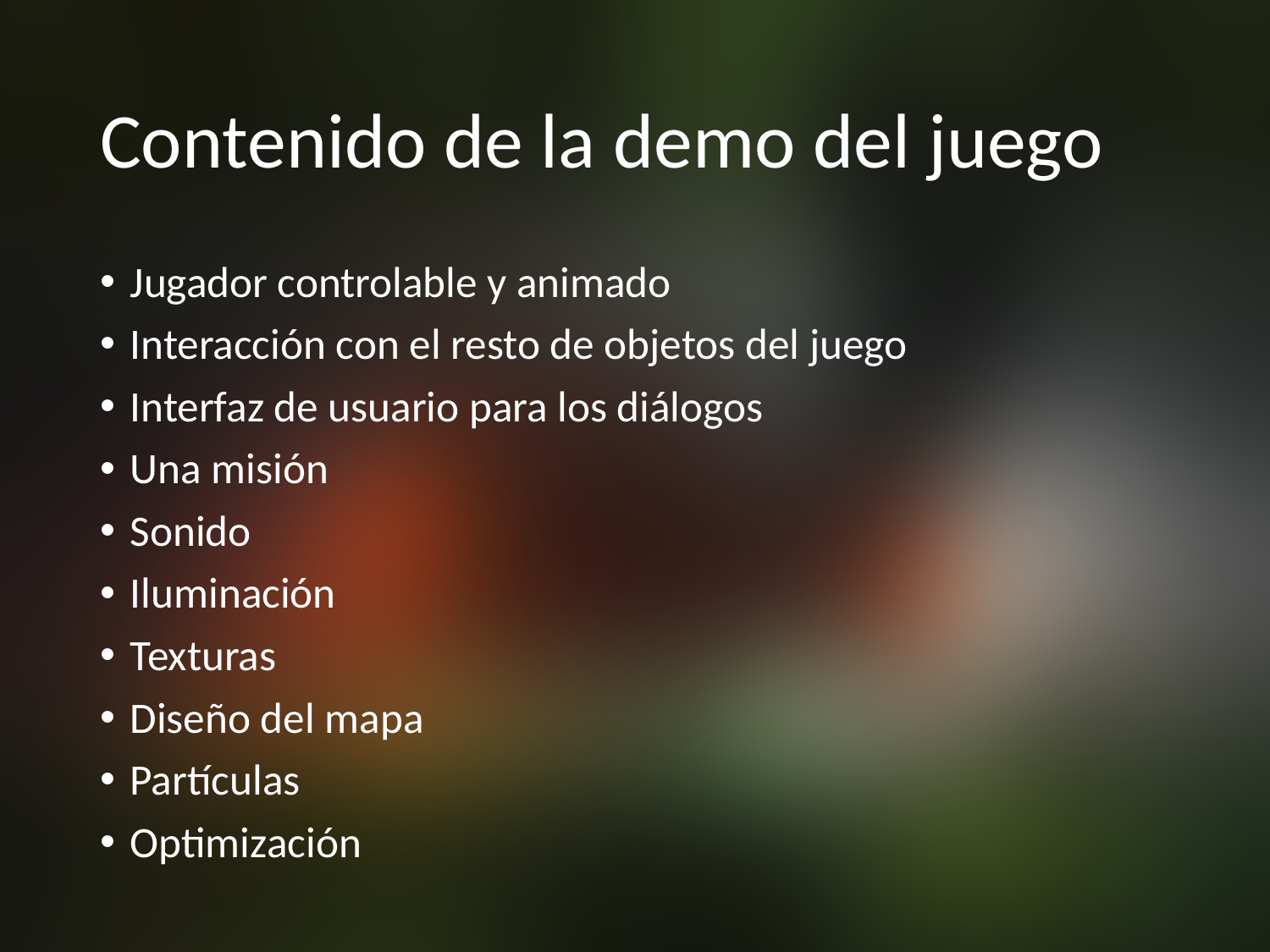

# Contenido de la demo del juego
Jugador controlable y animado
Interacción con el resto de objetos del juego
Interfaz de usuario para los diálogos
Una misión
Sonido
Iluminación
Texturas
Diseño del mapa
Partículas
Optimización